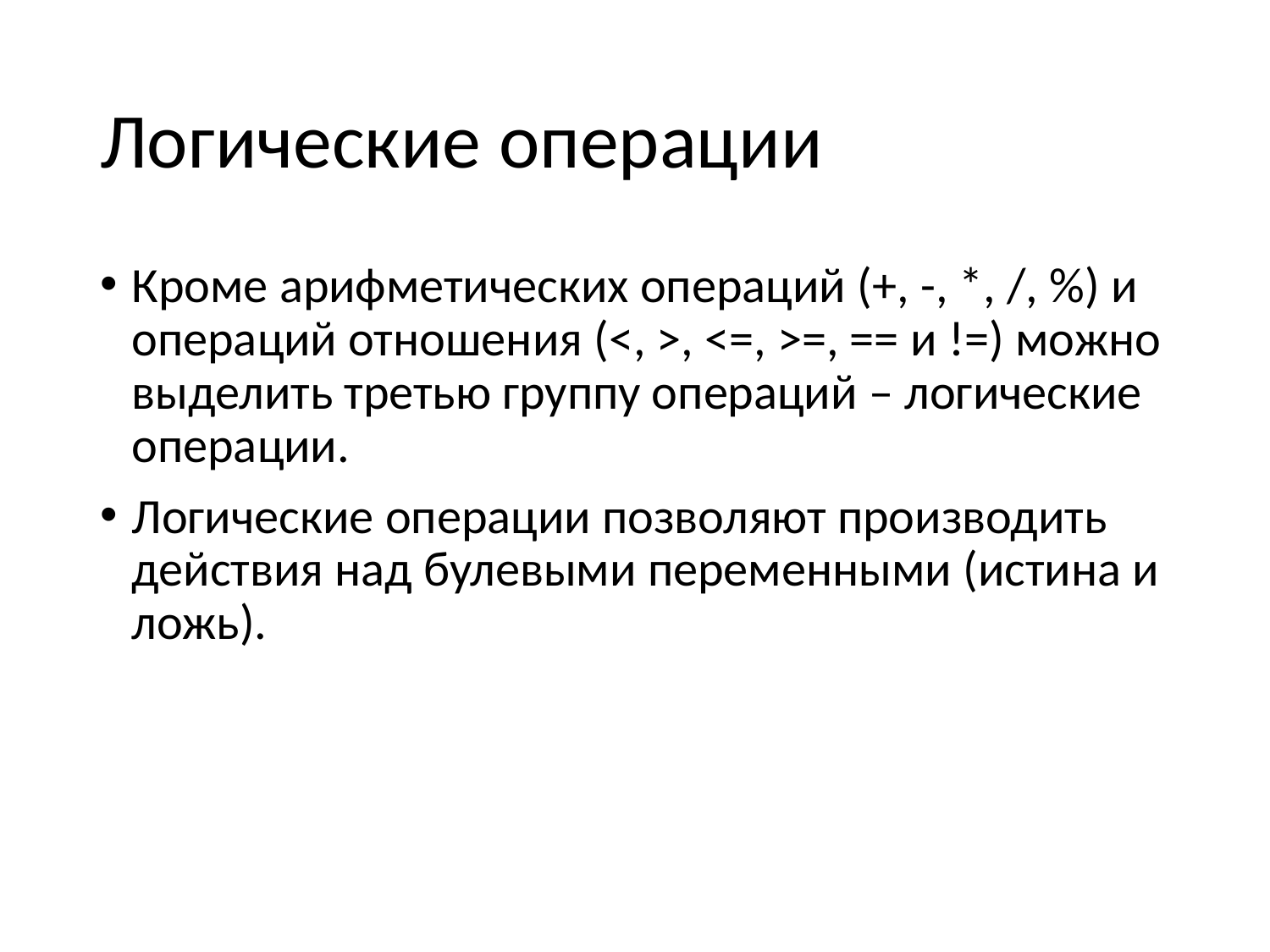

# Логические операции
Кроме арифметических операций (+, -, *, /, %) и операций отношения (<, >, <=, >=, == и !=) можно выделить третью группу операций – логические операции.
Логические операции позволяют производить действия над булевыми переменными (истина и ложь).